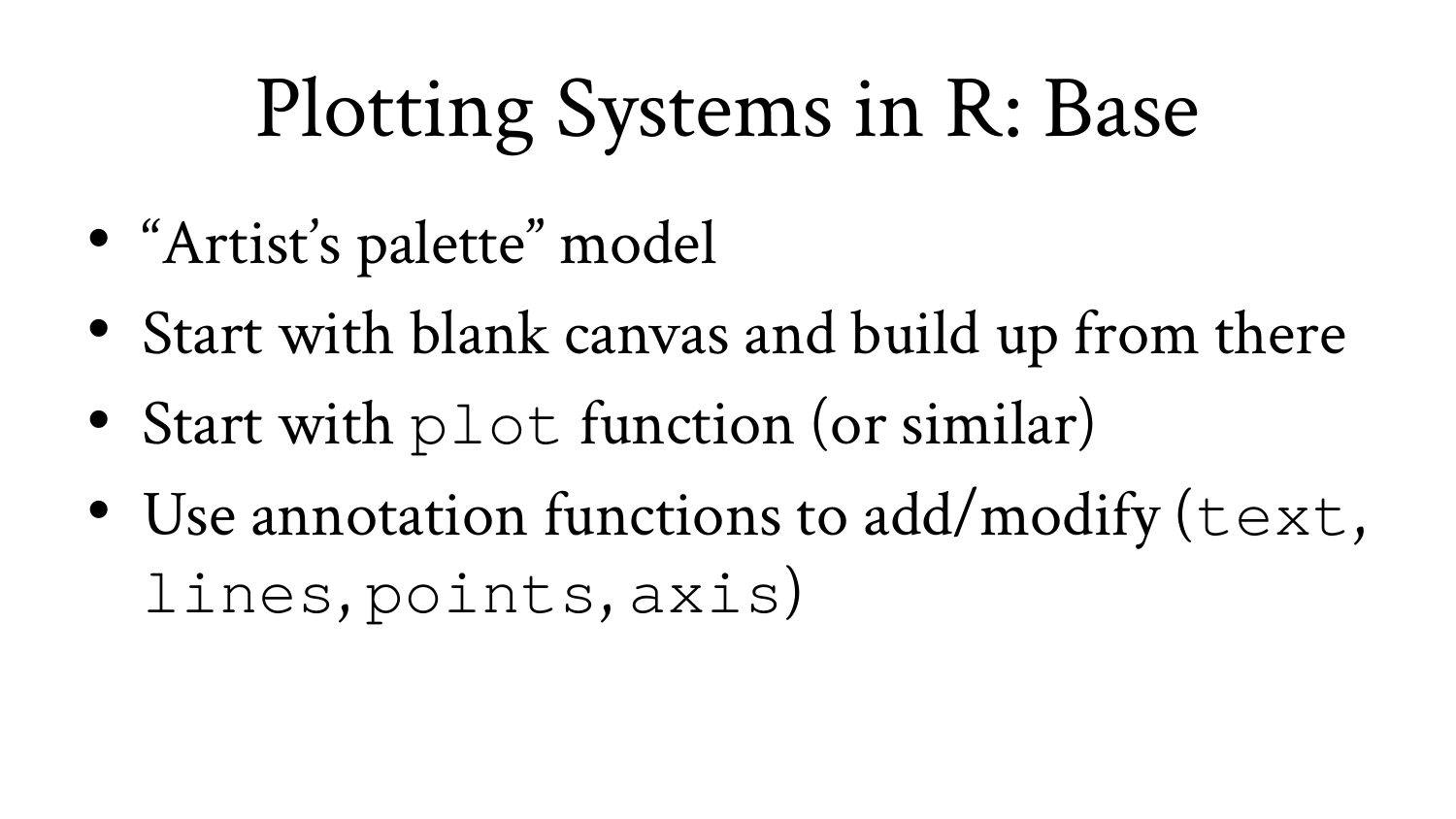

# Plotting Systems in R: Base
“Artist’s palette” model
Start with blank canvas and build up from there
Start with plot function (or similar)
Use annotation functions to add/modify (text, lines, points, axis)